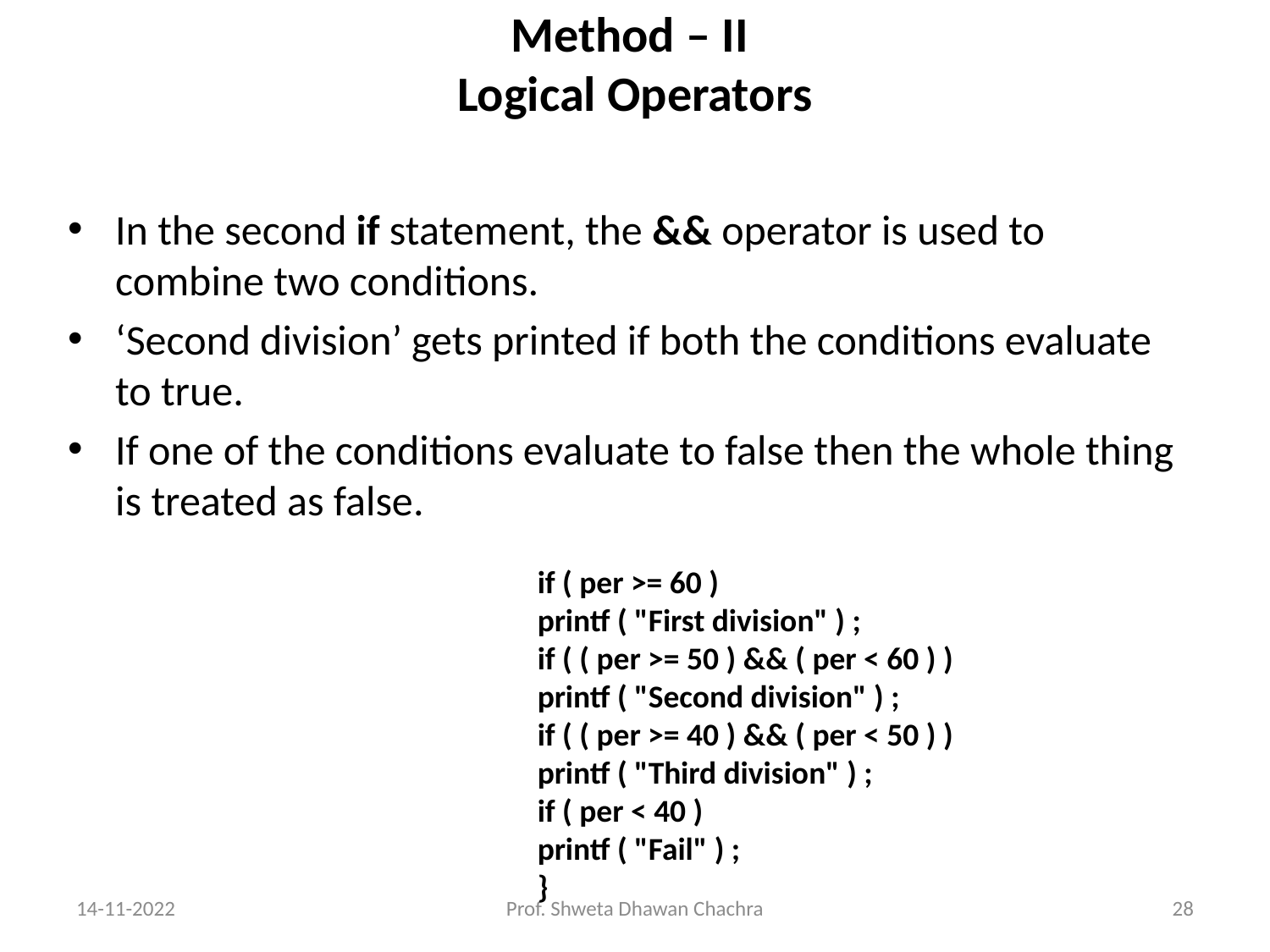

# Method – II Logical Operators
In the second if statement, the && operator is used to combine two conditions.
‘Second division’ gets printed if both the conditions evaluate to true.
If one of the conditions evaluate to false then the whole thing is treated as false.
if ( per >= 60 )
printf ( "First division" ) ;
if ( ( per >= 50 ) && ( per < 60 ) )
printf ( "Second division" ) ;
if ( ( per >= 40 ) && ( per < 50 ) )
printf ( "Third division" ) ;
if ( per < 40 )
printf ( "Fail" ) ;
}
14-11-2022
Prof. Shweta Dhawan Chachra
28